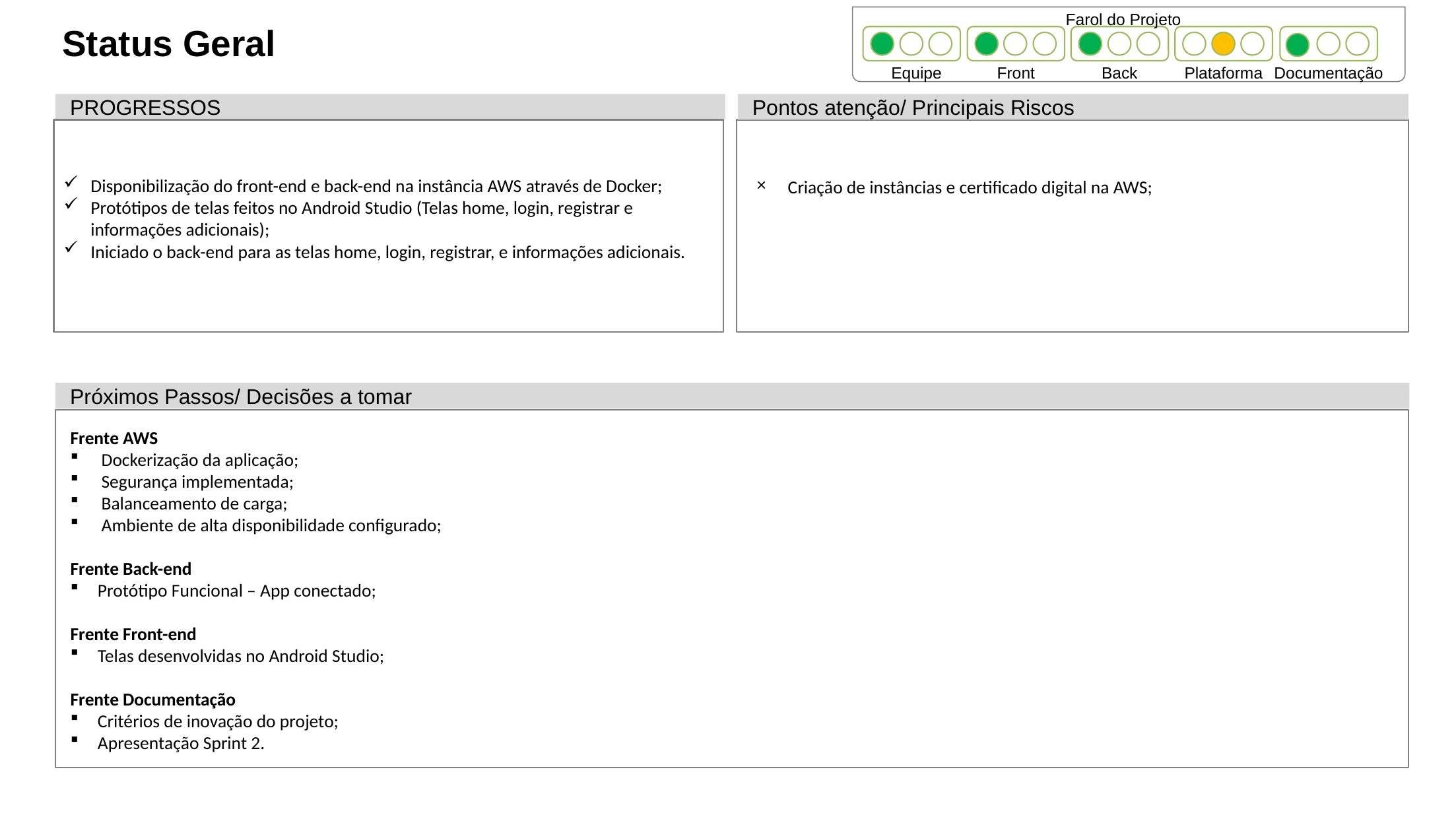

Farol do Projeto
# Status Geral

Equipe
Front
Back
Plataforma
Documentação
PROGRESSOS
Pontos atenção/ Principais Riscos

Disponibilização do front-end e back-end na instância AWS através de Docker;
Protótipos de telas feitos no Android Studio (Telas home, login, registrar e informações adicionais);
Iniciado o back-end para as telas home, login, registrar, e informações adicionais.

Criação de instâncias e certificado digital na AWS;

Próximos Passos/ Decisões a tomar

Frente AWS
Dockerização da aplicação;
Segurança implementada;
Balanceamento de carga;
Ambiente de alta disponibilidade configurado;

Frente Back-end
Protótipo Funcional – App conectado;

Frente Front-end
Telas desenvolvidas no Android Studio;

Frente Documentação
Critérios de inovação do projeto;
Apresentação Sprint 2.